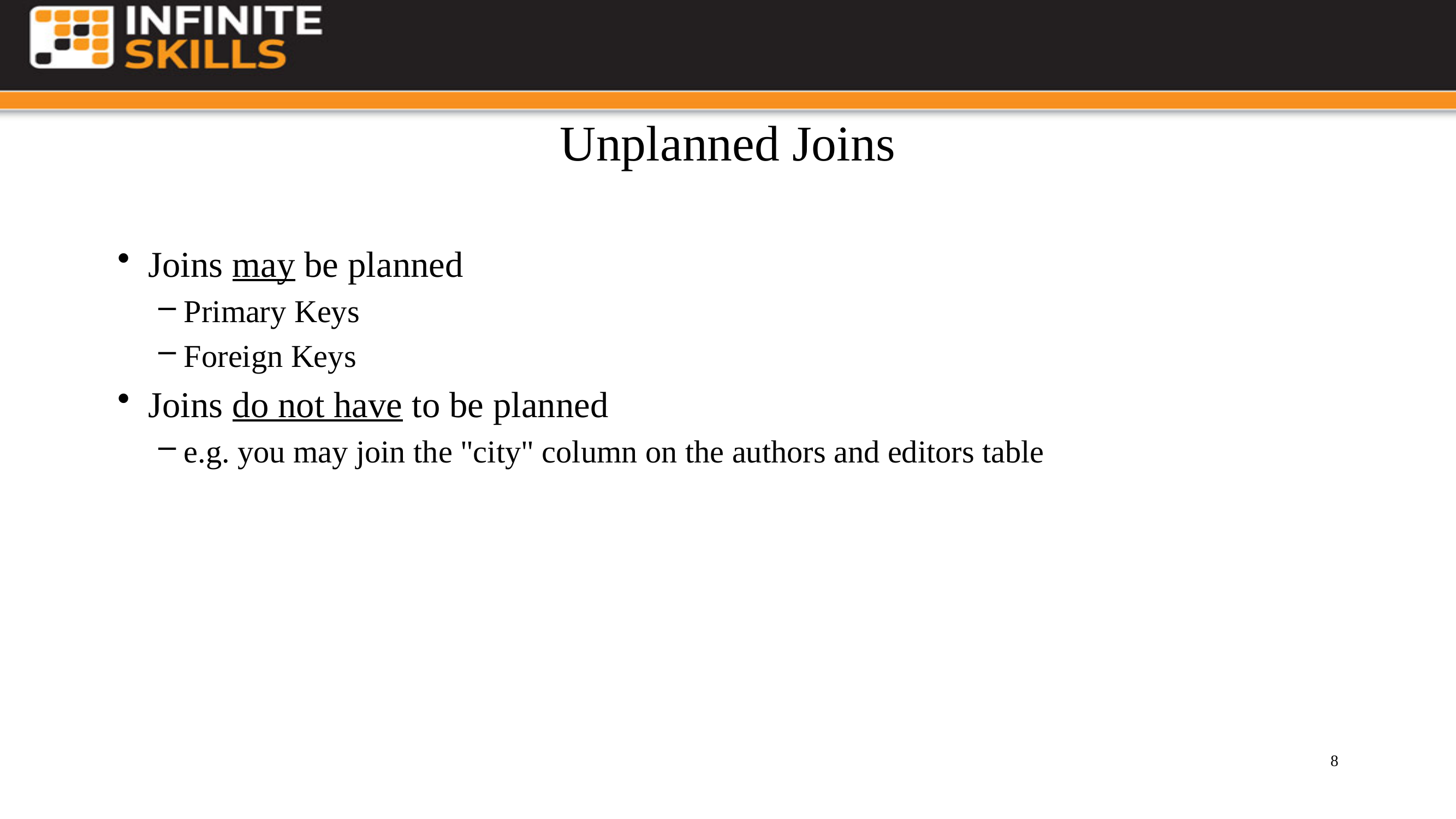

# Unplanned Joins
Joins may be planned
Primary Keys
Foreign Keys
Joins do not have to be planned
e.g. you may join the "city" column on the authors and editors table

8